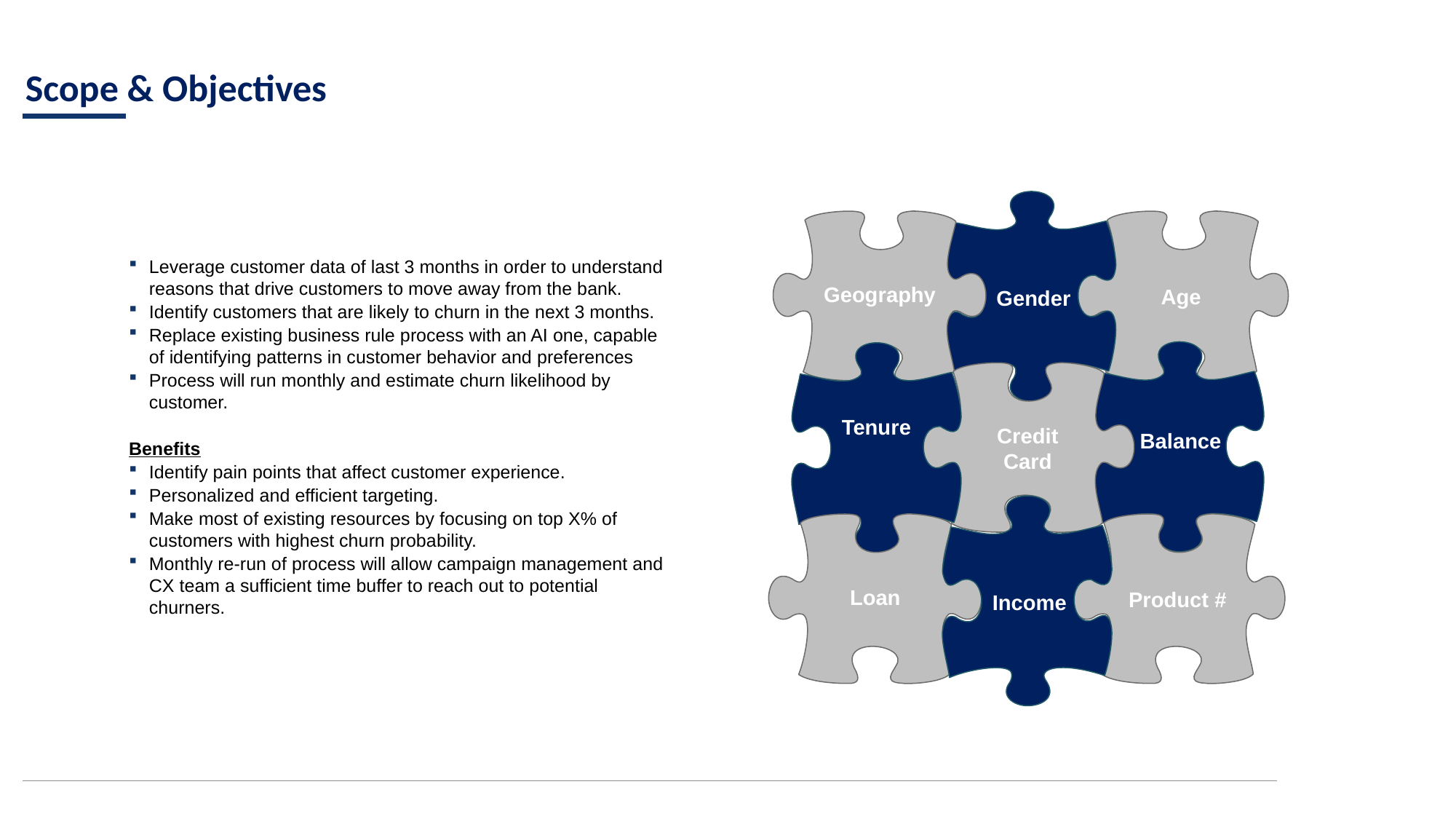

Scope & Objectives

Age
Gender
Geography

Balance
Credit Card
Tenure

Leverage customer data of last 3 months in order to understand reasons that drive customers to move away from the bank.
Identify customers that are likely to churn in the next 3 months.
Replace existing business rule process with an AI one, capable of identifying patterns in customer behavior and preferences
Process will run monthly and estimate churn likelihood by customer.

Benefits
Identify pain points that affect customer experience.
Personalized and efficient targeting.
Make most of existing resources by focusing on top X% of customers with highest churn probability.
Monthly re-run of process will allow campaign management and CX team a sufficient time buffer to reach out to potential churners.

Loan
Product #
Income